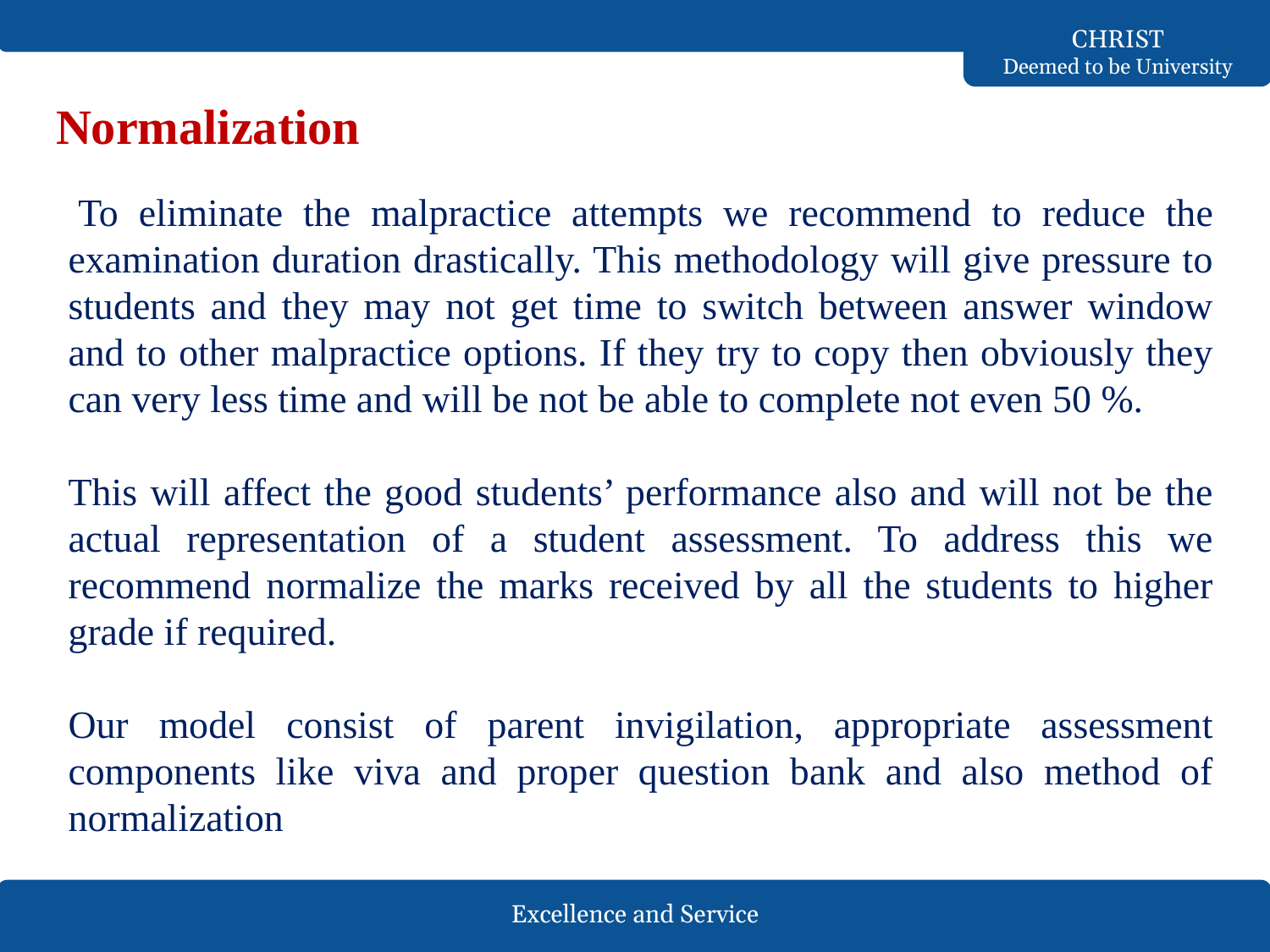

# Normalization
 To eliminate the malpractice attempts we recommend to reduce the examination duration drastically. This methodology will give pressure to students and they may not get time to switch between answer window and to other malpractice options. If they try to copy then obviously they can very less time and will be not be able to complete not even 50 %.

This will affect the good students’ performance also and will not be the actual representation of a student assessment. To address this we recommend normalize the marks received by all the students to higher grade if required.

Our model consist of parent invigilation, appropriate assessment components like viva and proper question bank and also method of normalization